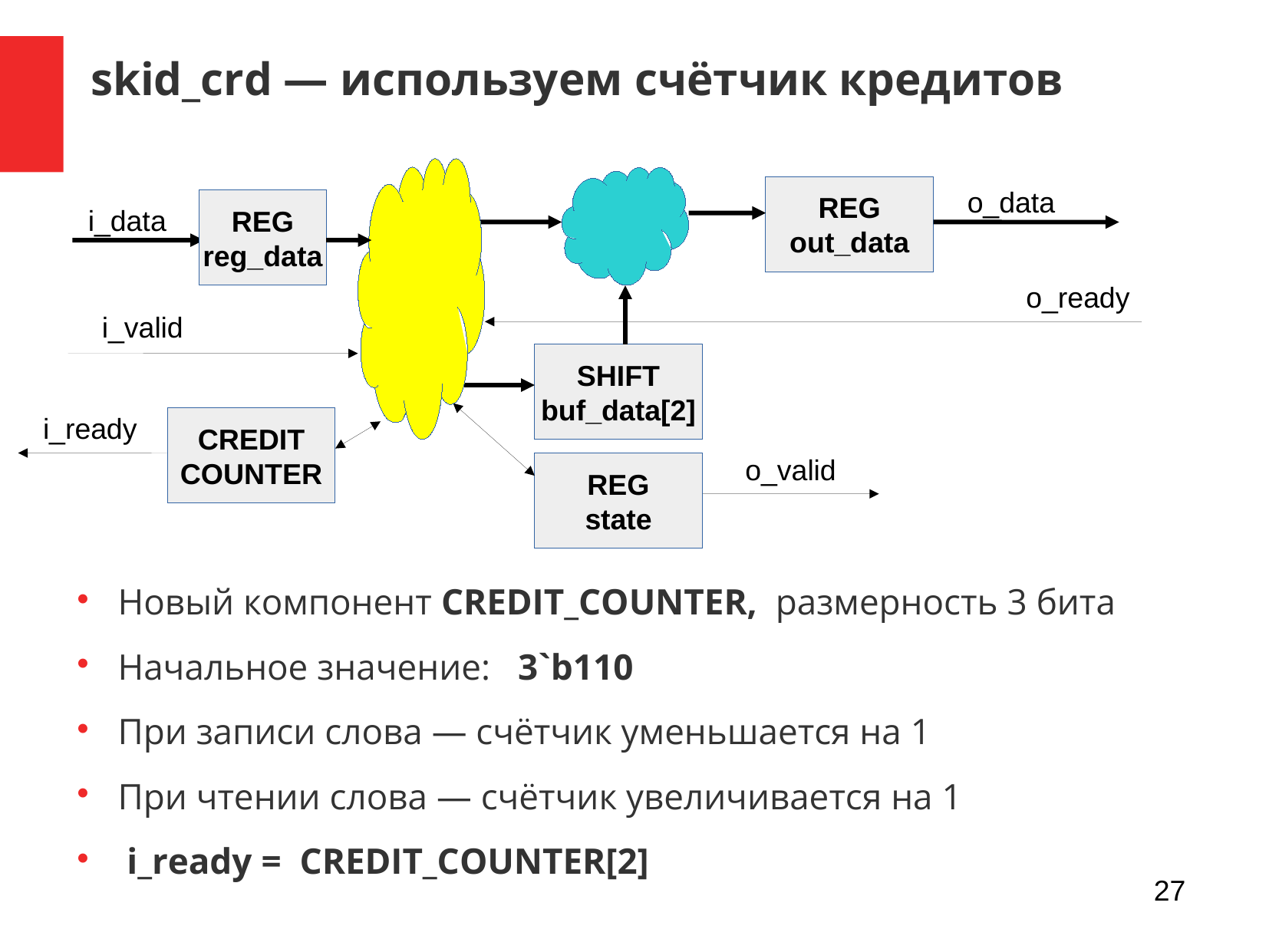

skid_crd — используем счётчик кредитов

REG
out_data
o_data
REG
reg_data
i_data

o_ready

i_valid

SHIFT
buf_data[2]

i_ready
CREDIT
COUNTER

o_valid

REG
state

Новый компонент CREDIT_COUNTER,  размерность 3 бита
Начальное значение:   3`b110
При записи слова — счётчик уменьшается на 1
При чтении слова — счётчик увеличивается на 1
 i_ready =  CREDIT_COUNTER[2]
27